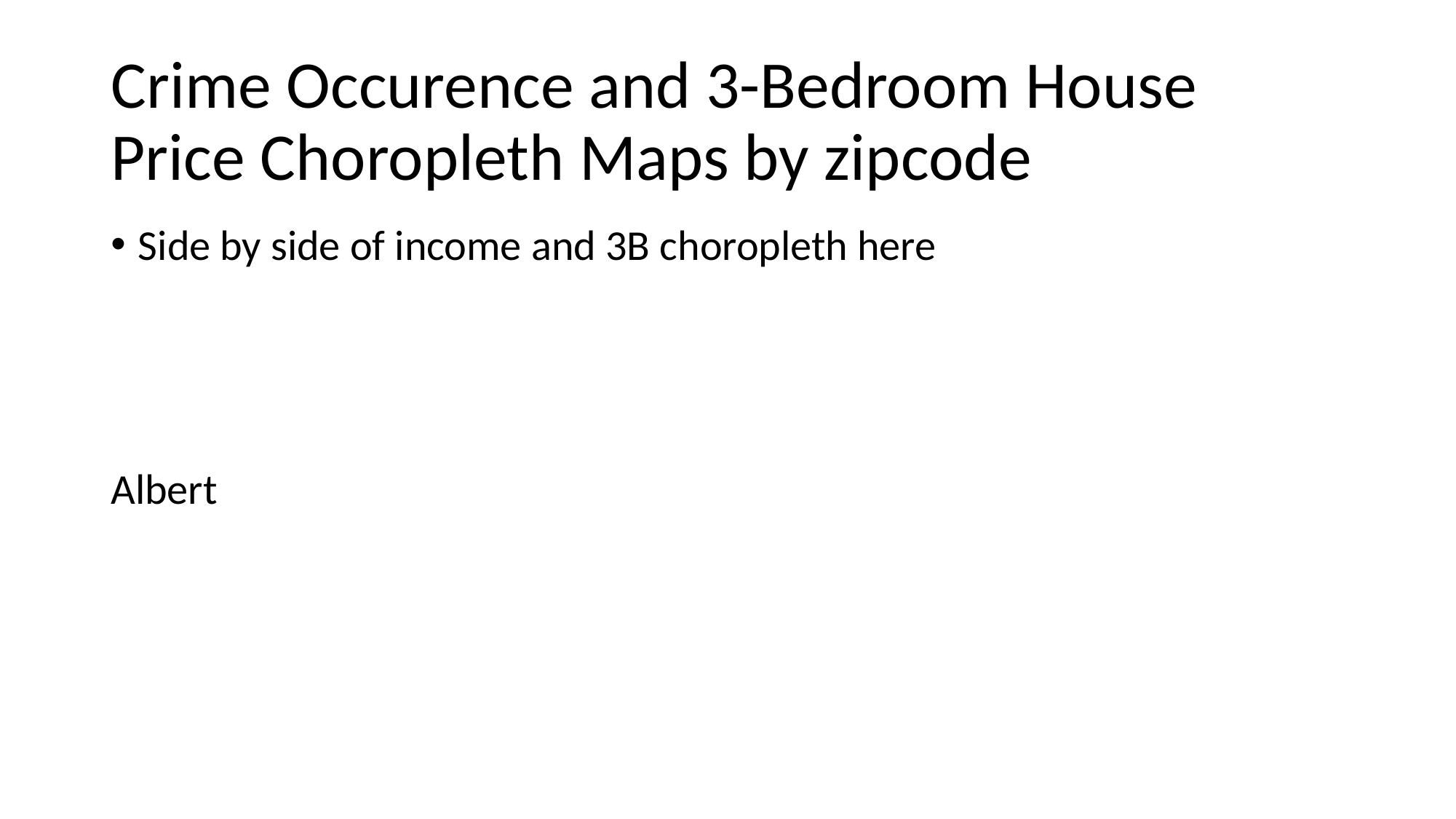

# Crime Occurence and 3-Bedroom House Price Choropleth Maps by zipcode
Side by side of income and 3B choropleth here

Albert